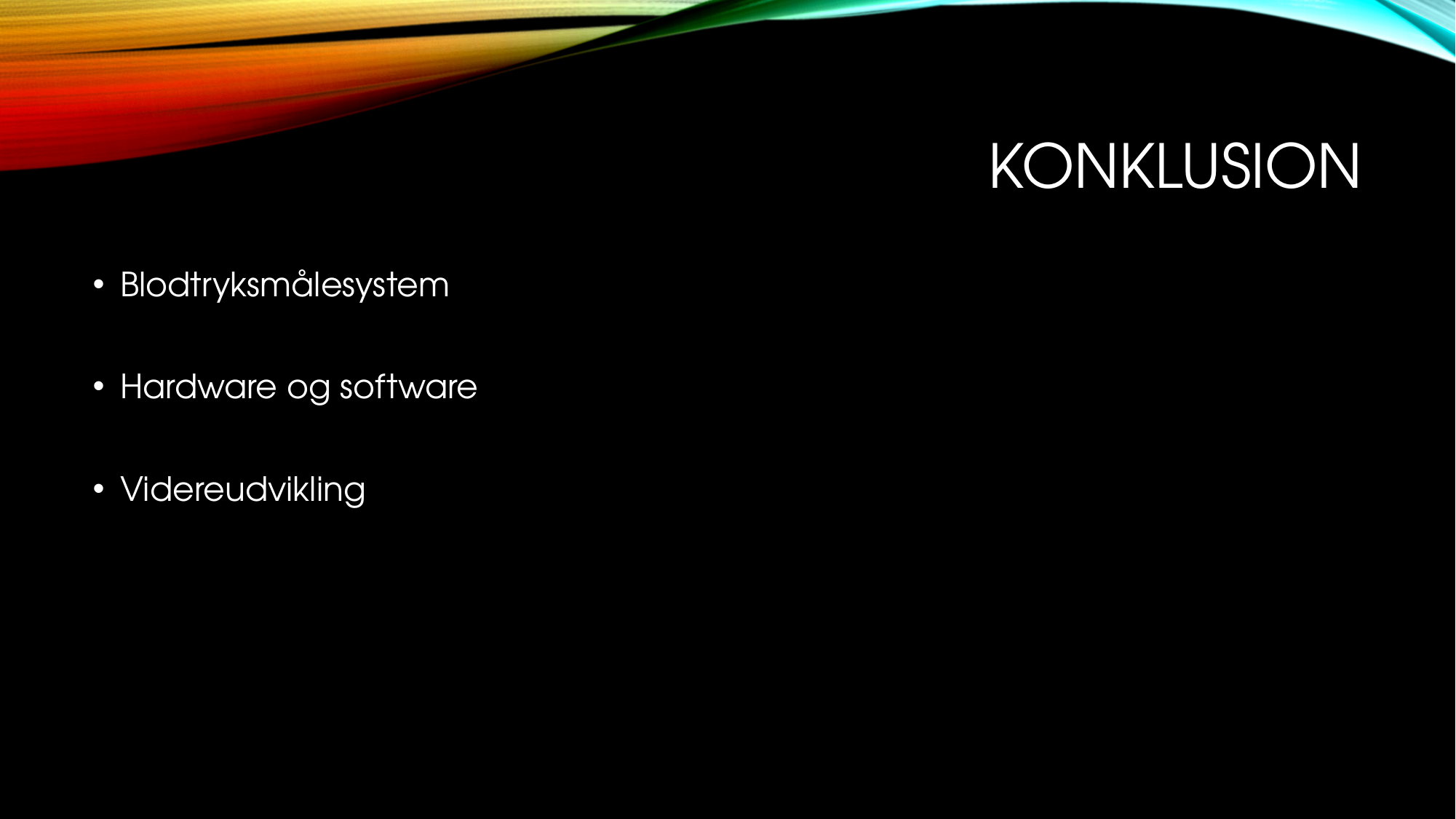

# Konklusion
Blodtryksmålesystem

Hardware og software

Videreudvikling